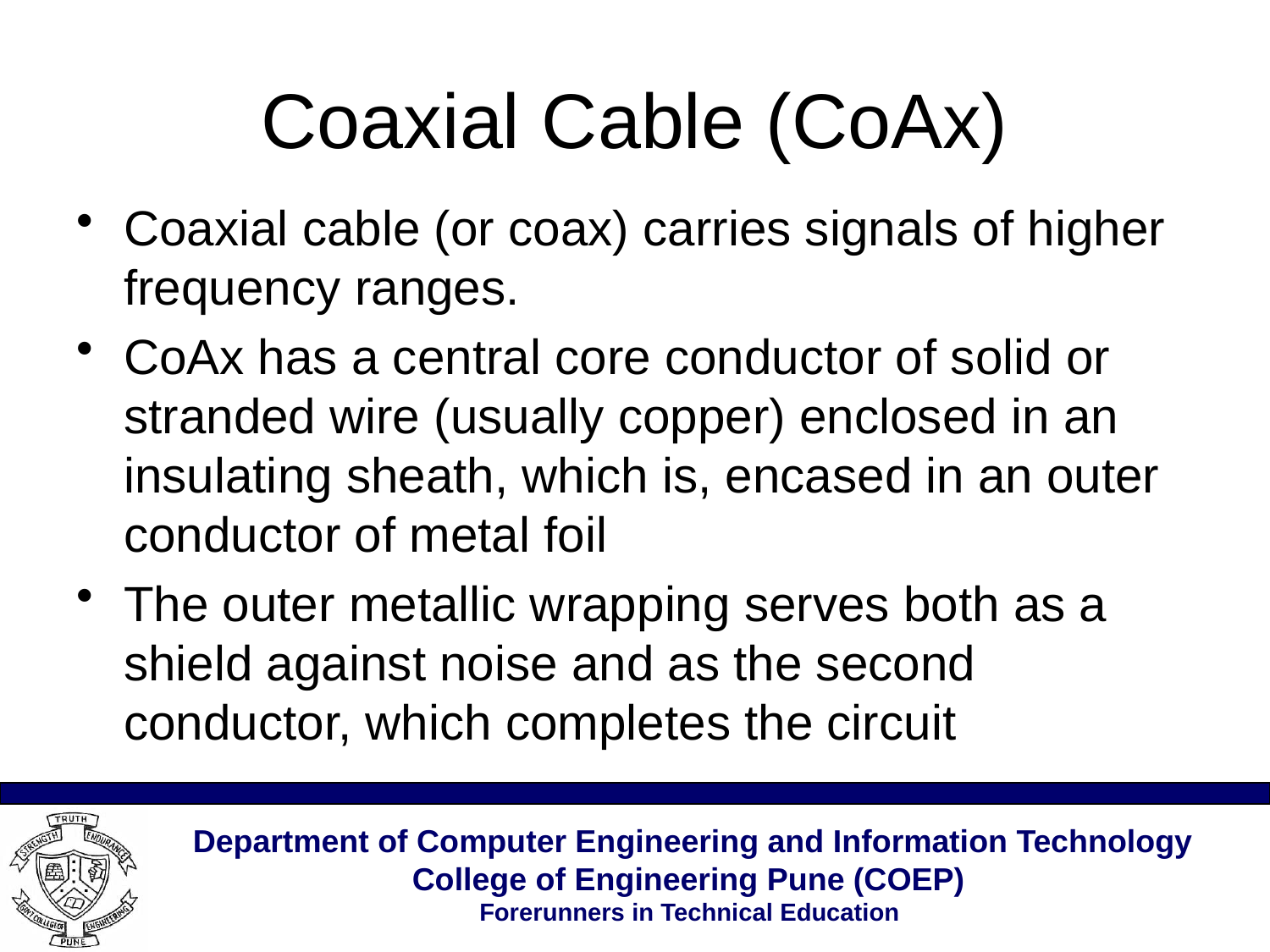

# Coaxial Cable (CoAx)
Coaxial cable (or coax) carries signals of higher frequency ranges.
CoAx has a central core conductor of solid or stranded wire (usually copper) enclosed in an insulating sheath, which is, encased in an outer conductor of metal foil
The outer metallic wrapping serves both as a shield against noise and as the second conductor, which completes the circuit